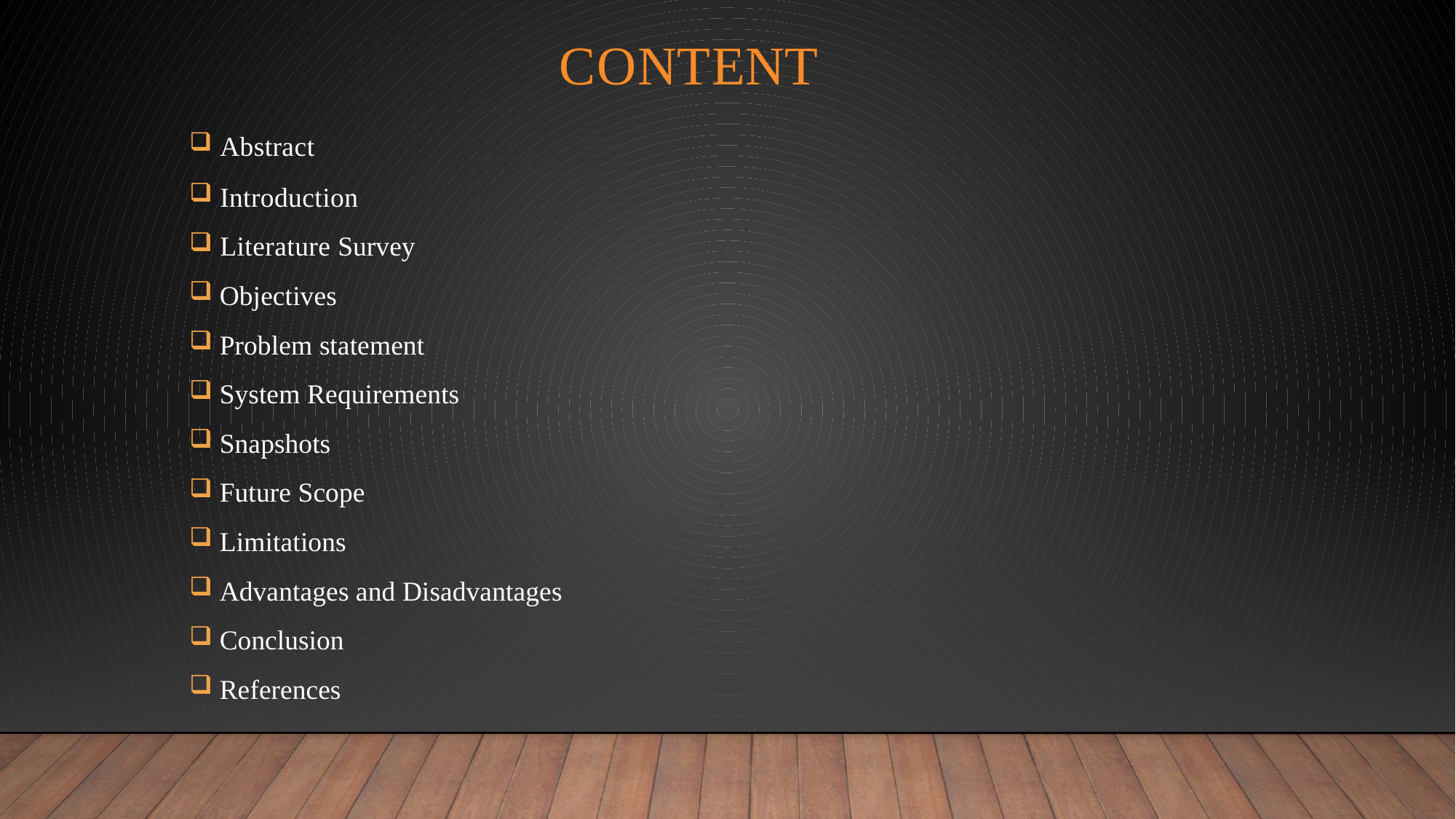

content
 Abstract
 Introduction
 Literature Survey
 Objectives
 Problem statement
 System Requirements
 Snapshots
 Future Scope
 Limitations
 Advantages and Disadvantages
 Conclusion
 References